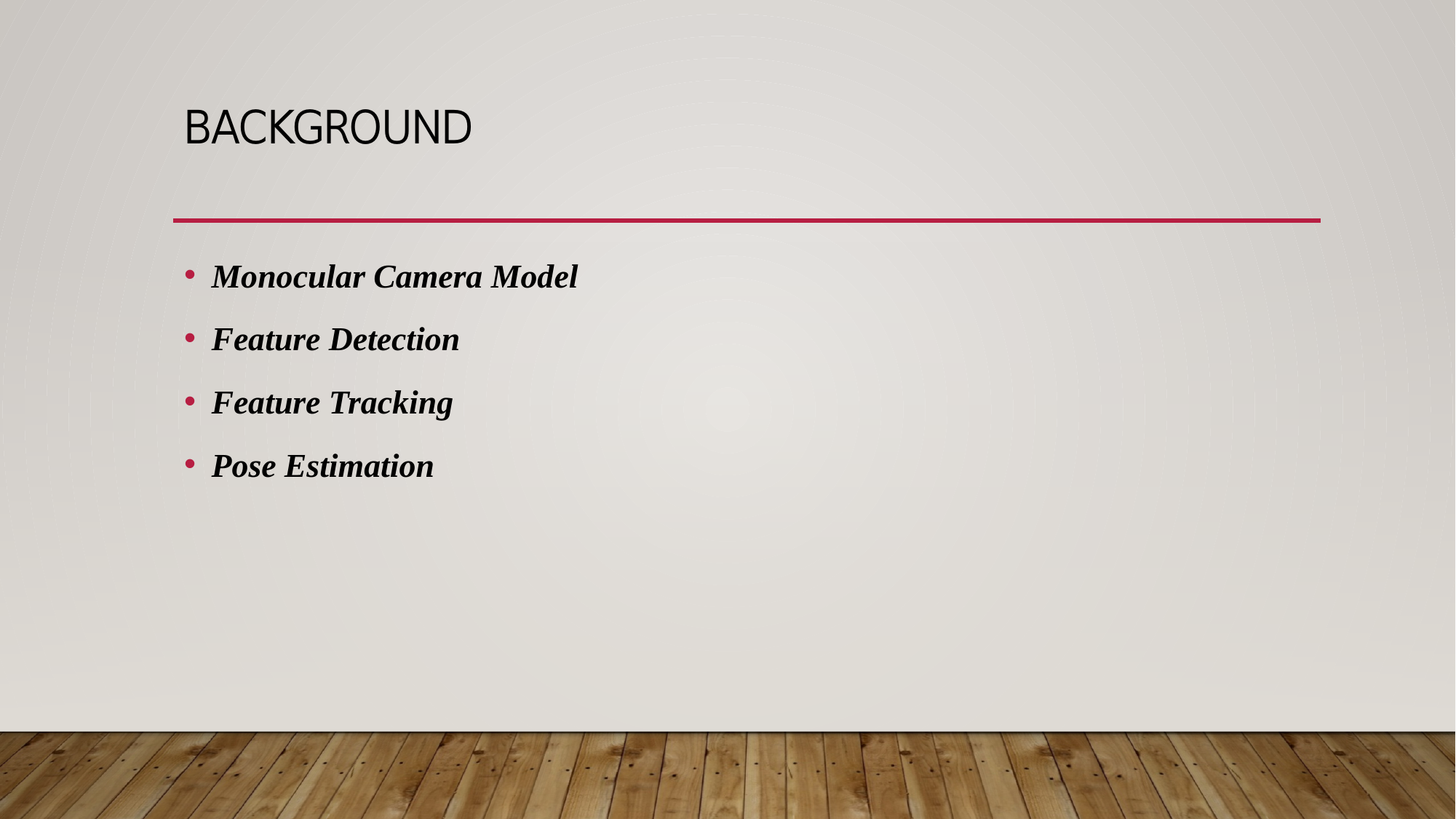

# BACKGROUND
Monocular Camera Model
Feature Detection
Feature Tracking
Pose Estimation